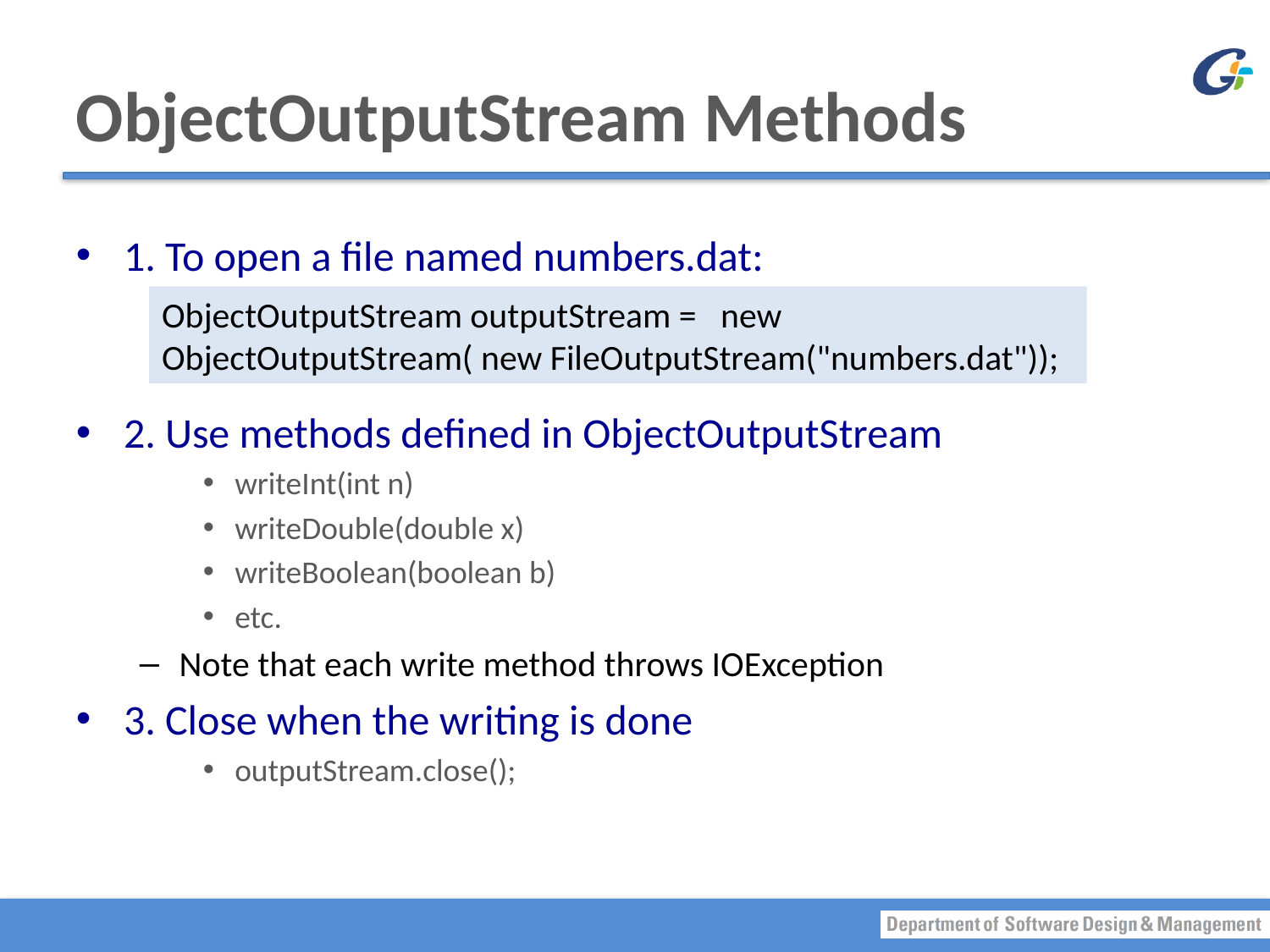

# ObjectOutputStream Methods
1. To open a file named numbers.dat:

2. Use methods defined in ObjectOutputStream
writeInt(int n)
writeDouble(double x)
writeBoolean(boolean b)
etc.
Note that each write method throws IOException
3. Close when the writing is done
outputStream.close();

ObjectOutputStream outputStream =   new ObjectOutputStream( new FileOutputStream("numbers.dat"));